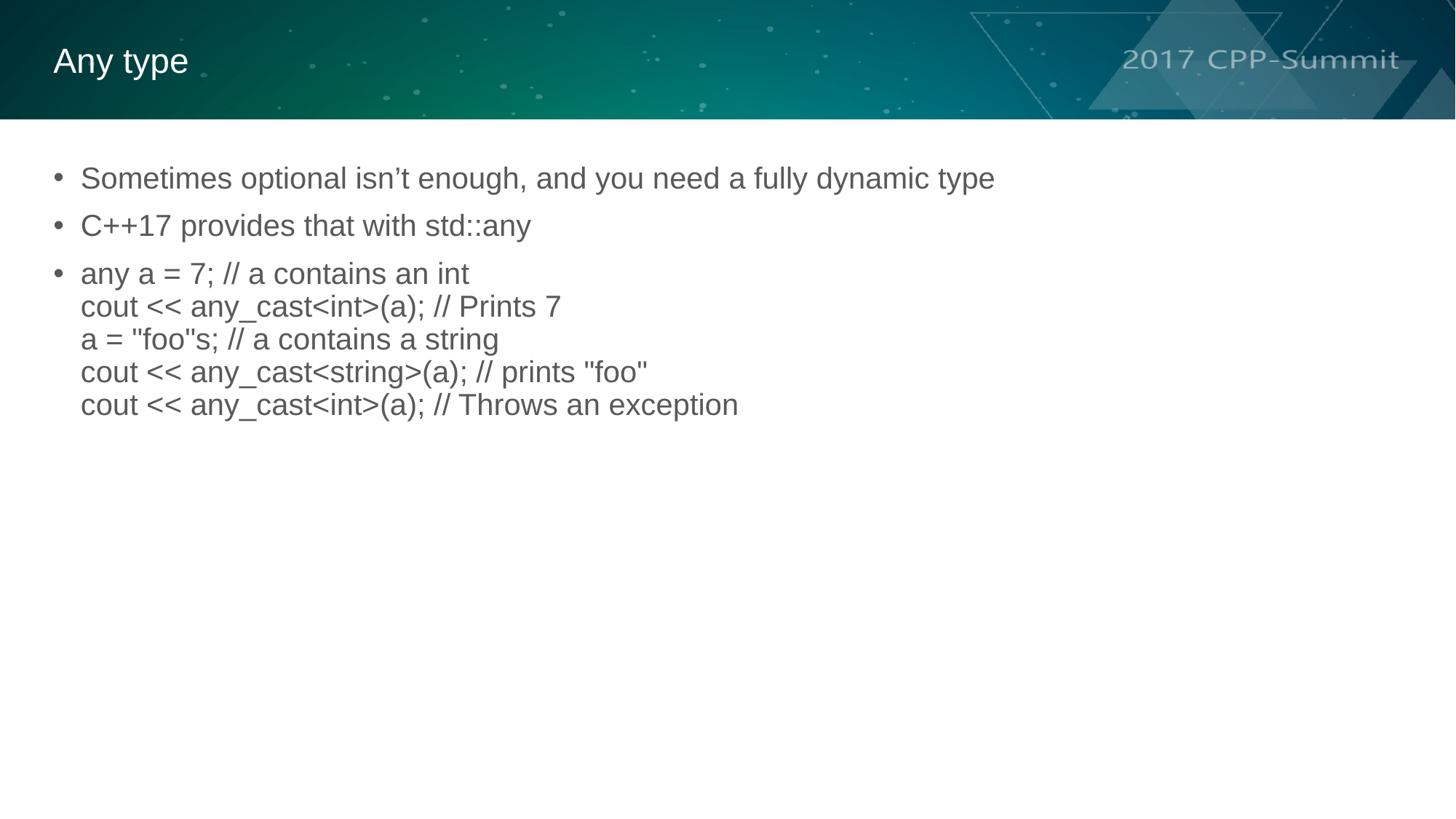

Any type
Sometimes optional isn’t enough, and you need a fully dynamic type
C++17 provides that with std::any
any a = 7; // a contains an int
cout << any_cast<int>(a); // Prints 7
a = "foo"s; // a contains a string
cout << any_cast<string>(a); // prints "foo"
cout << any_cast<int>(a); // Throws an exception